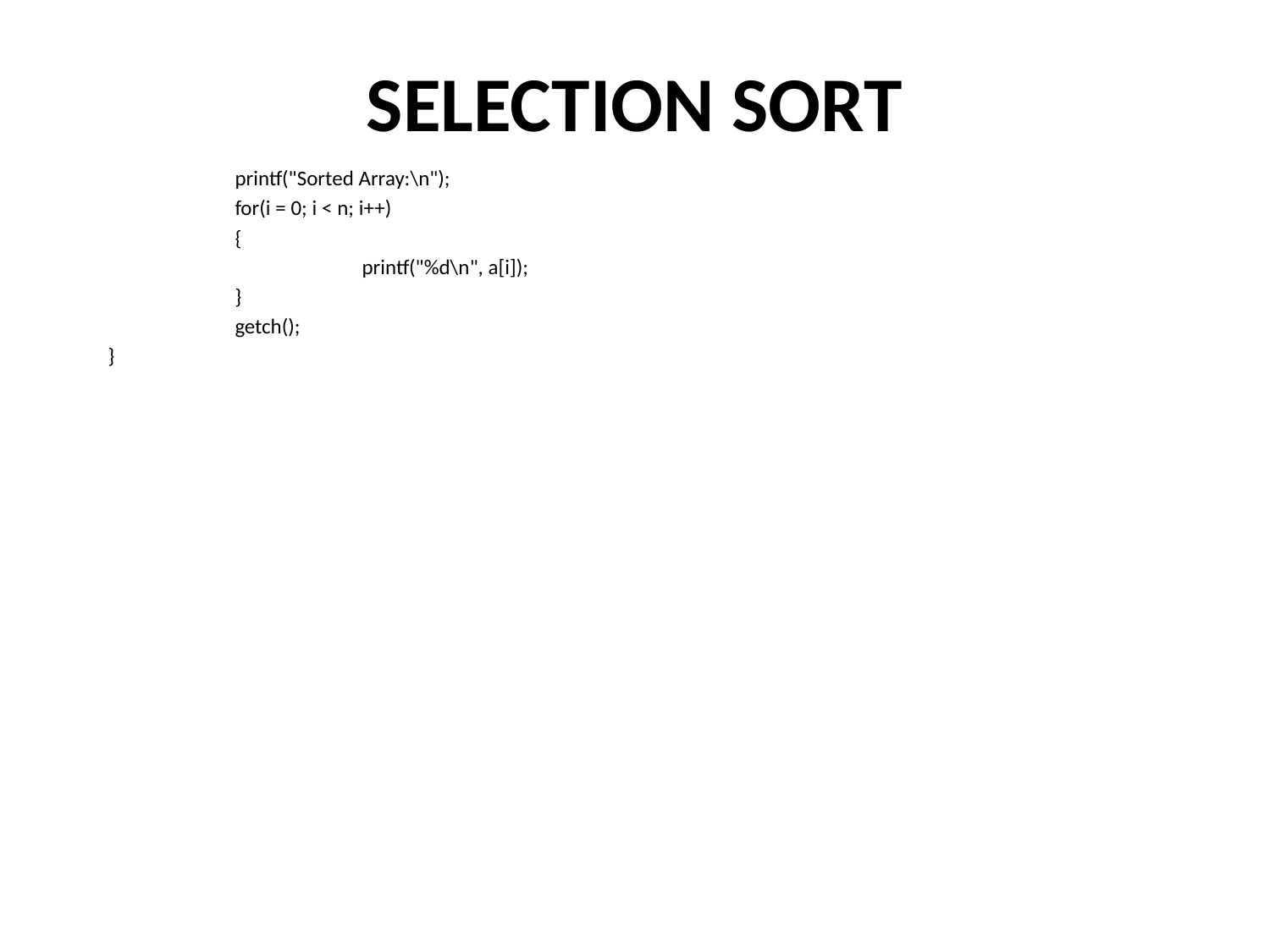

# SELECTION SORT
	printf("Sorted Array:\n");
	for(i = 0; i < n; i++)
	{
		printf("%d\n", a[i]);
	}
	getch();
}